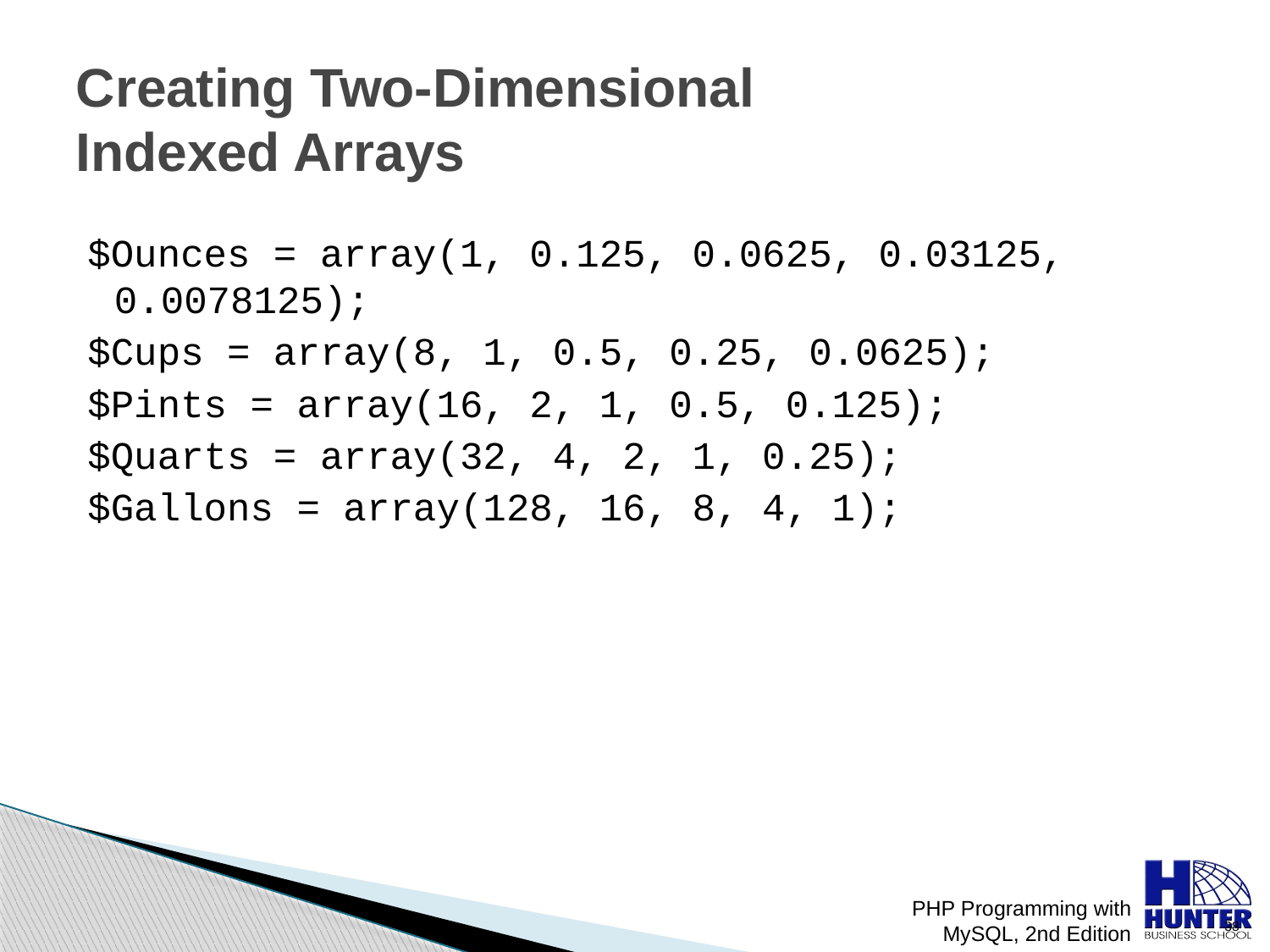

# Creating Two-Dimensional Indexed Arrays
$Ounces = array(1, 0.125, 0.0625, 0.03125, 0.0078125);
$Cups = array(8, 1, 0.5, 0.25, 0.0625);
$Pints = array(16, 2, 1, 0.5, 0.125);
$Quarts = array(32, 4, 2, 1, 0.25);
$Gallons = array(128, 16, 8, 4, 1);

PHP Programming with MySQL, 2nd Edition
 38